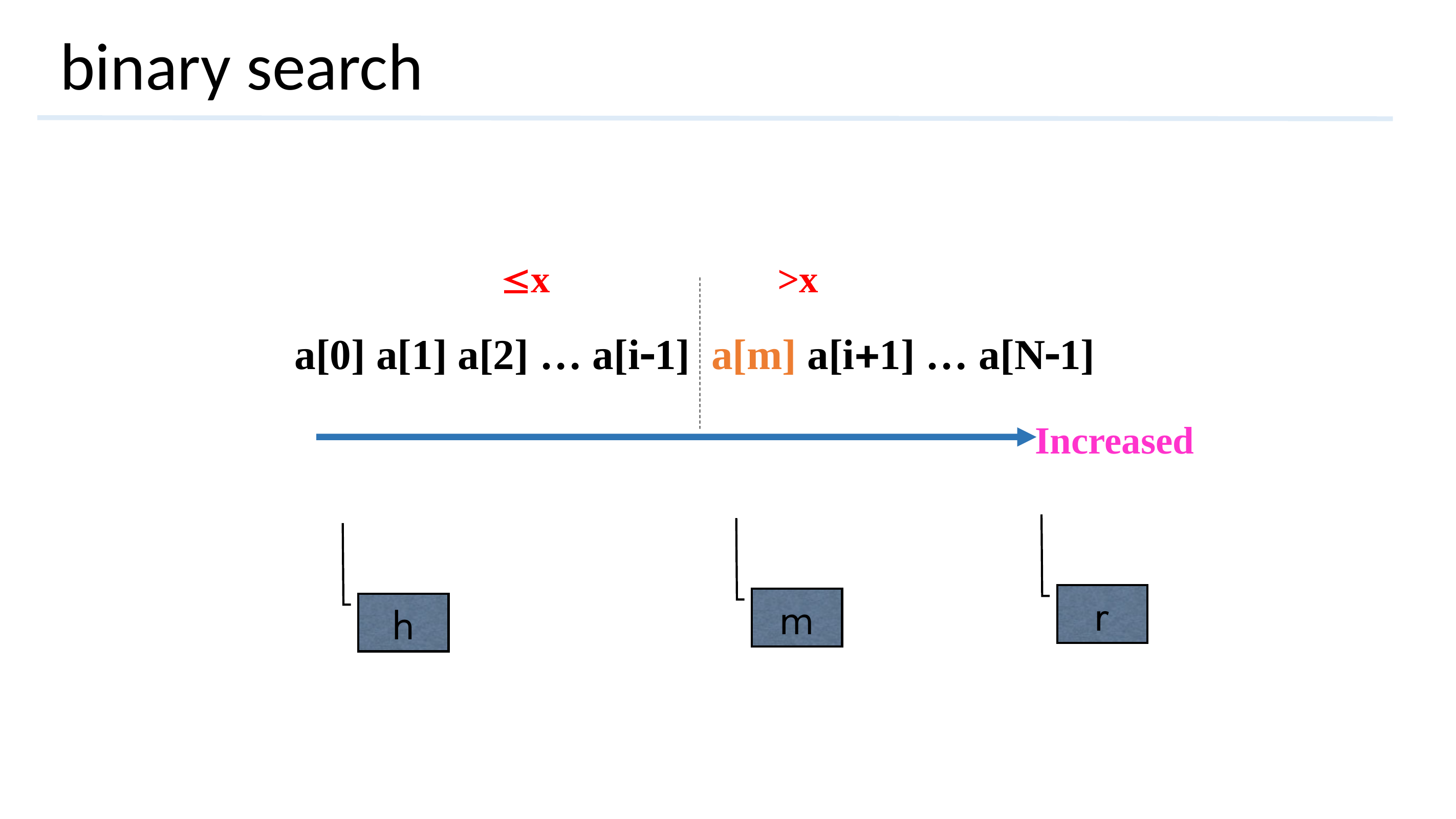

# binary search
≤x
>x

　a[0] a[1] a[2] … a[i−1]  a[m] a[i+1] … a[N−1]
Increased

r
m
h